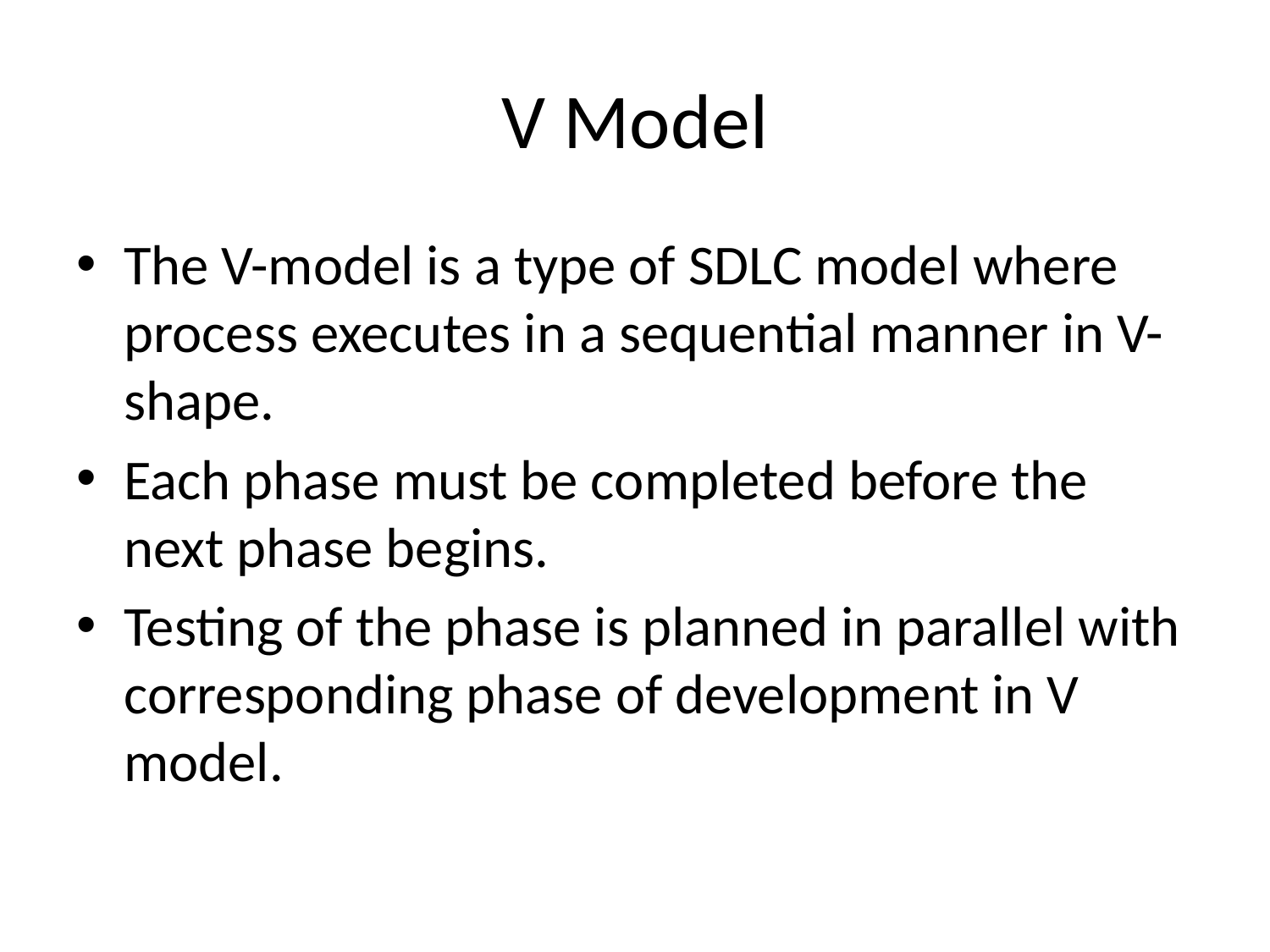

# V Model
The V-model is a type of SDLC model where process executes in a sequential manner in V-shape.
Each phase must be completed before the next phase begins.
Testing of the phase is planned in parallel with corresponding phase of development in V model.